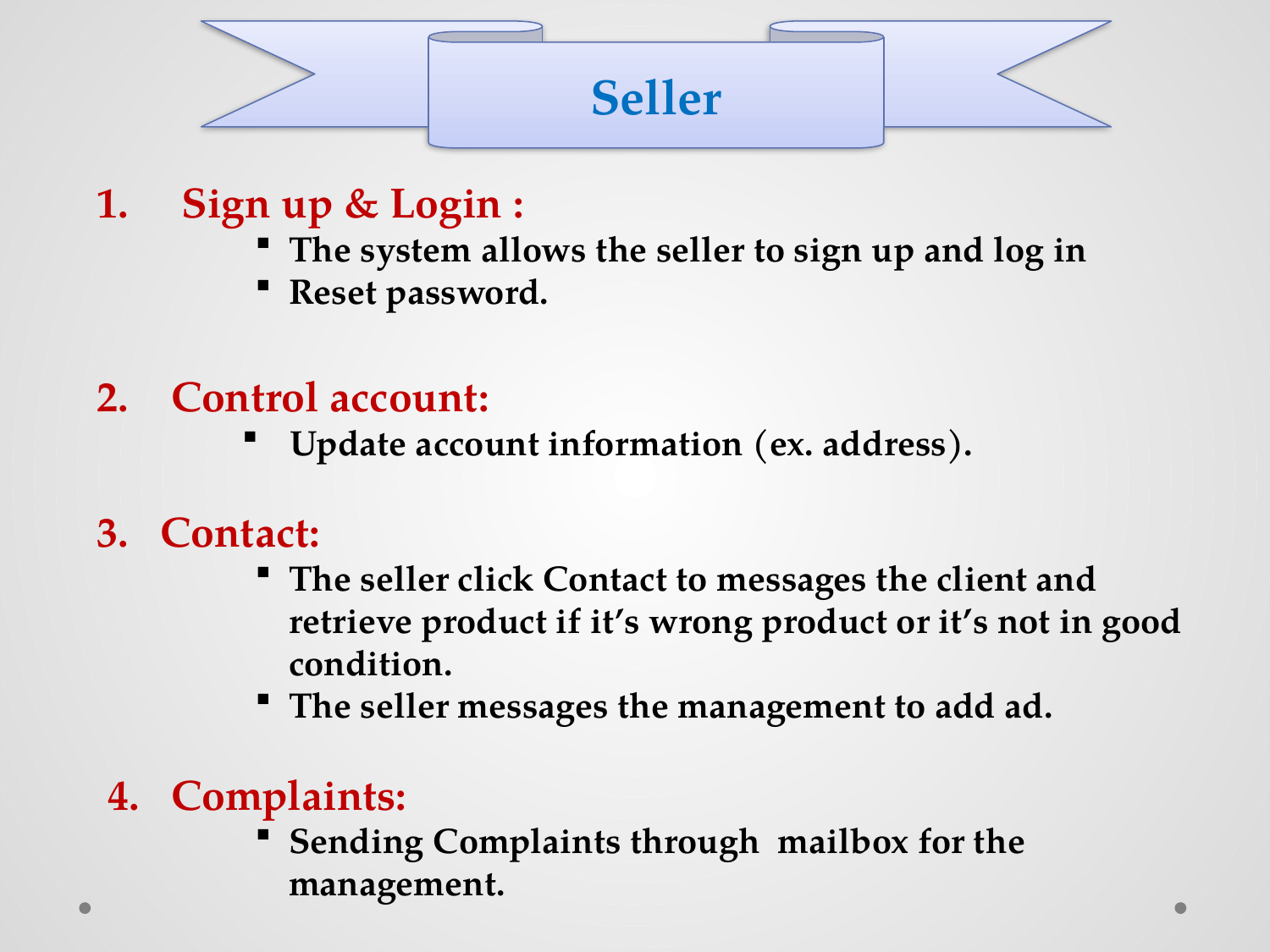

Seller
1.     Sign up & Login :
The system allows the seller to sign up and log in
Reset password.

2.    Control account:
Update account information (ex. address).

3.   Contact:
The seller click Contact to messages the client and retrieve product if it’s wrong product or it’s not in good condition.
The seller messages the management to add ad.

 4.   Complaints:
Sending Complaints through  mailbox for the management.